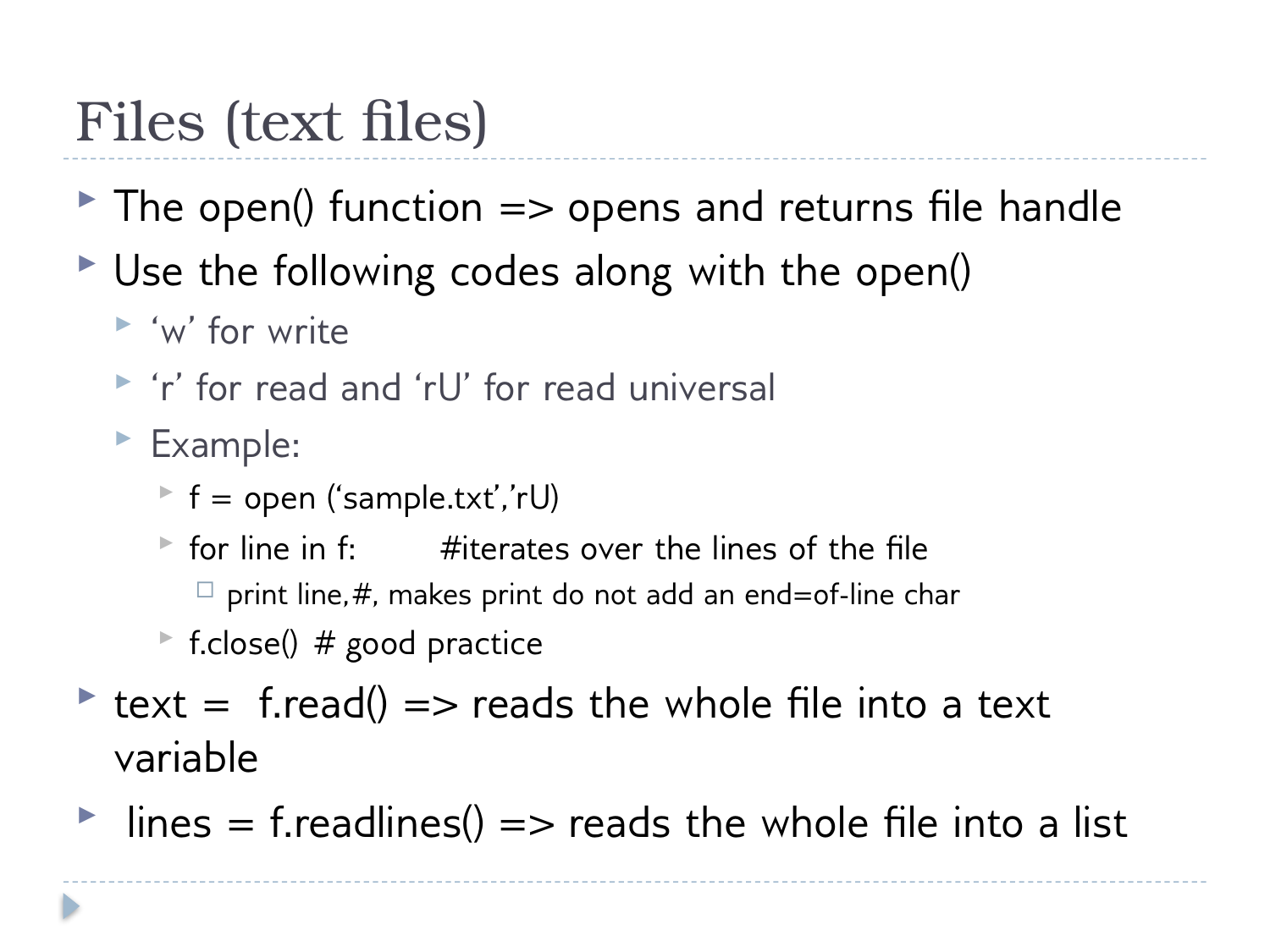

# Files (text files)
The open() function => opens and returns file handle
Use the following codes along with the open()
‘w’ for write
‘r’ for read and ‘rU’ for read universal
Example:
f = open (‘sample.txt’,’rU)
for line in f:	#iterates over the lines of the file
print line,	#, makes print do not add an end=of-line char
f.close()		# good practice
text =  f.read() => reads the whole file into a text variable
 lines = f.readlines() => reads the whole file into a list